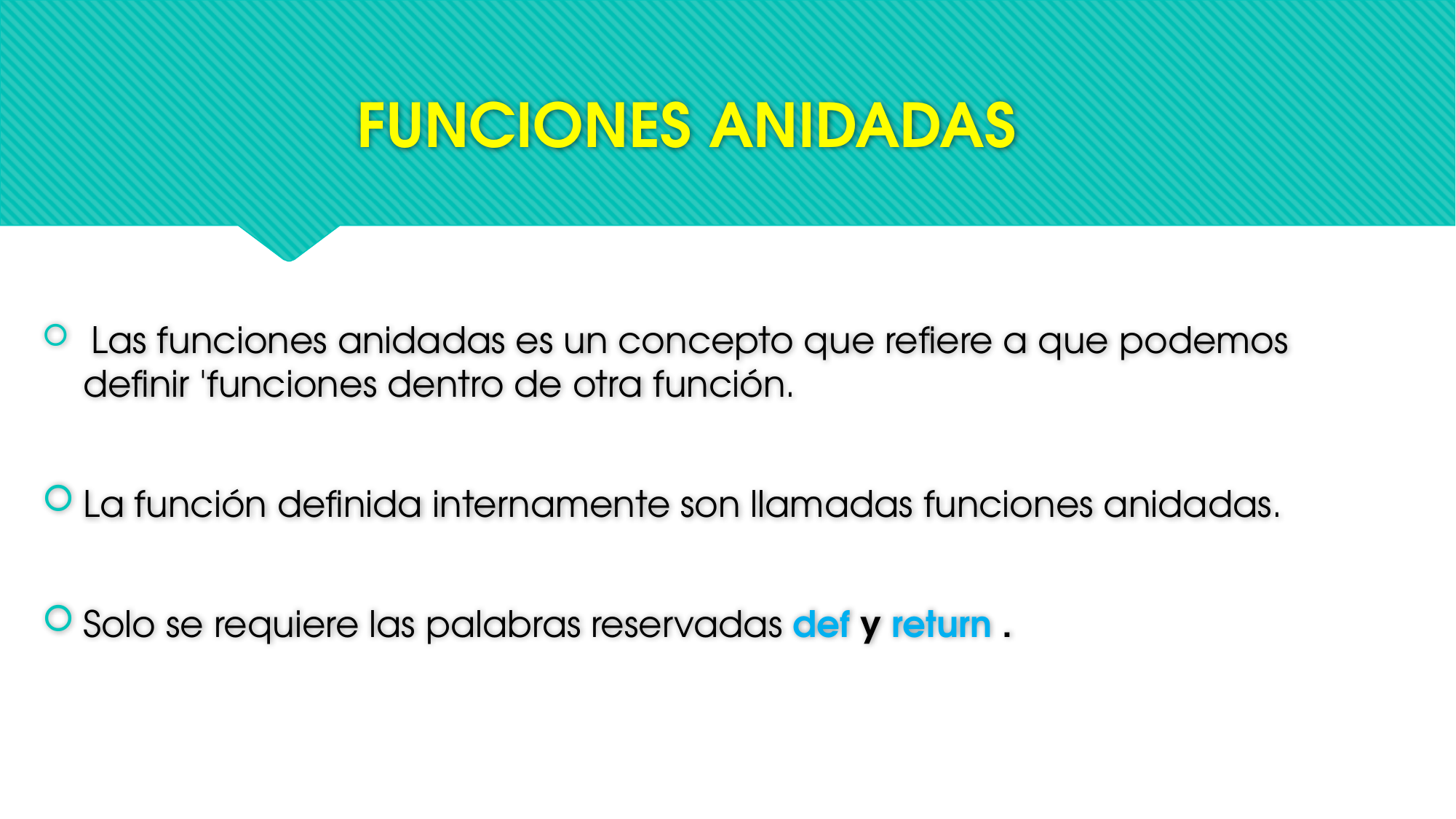

# FUNCIONES ANIDADAS
 Las funciones anidadas es un concepto que refiere a que podemos definir 'funciones dentro de otra función.

La función definida internamente son llamadas funciones anidadas.

Solo se requiere las palabras reservadas def y return .